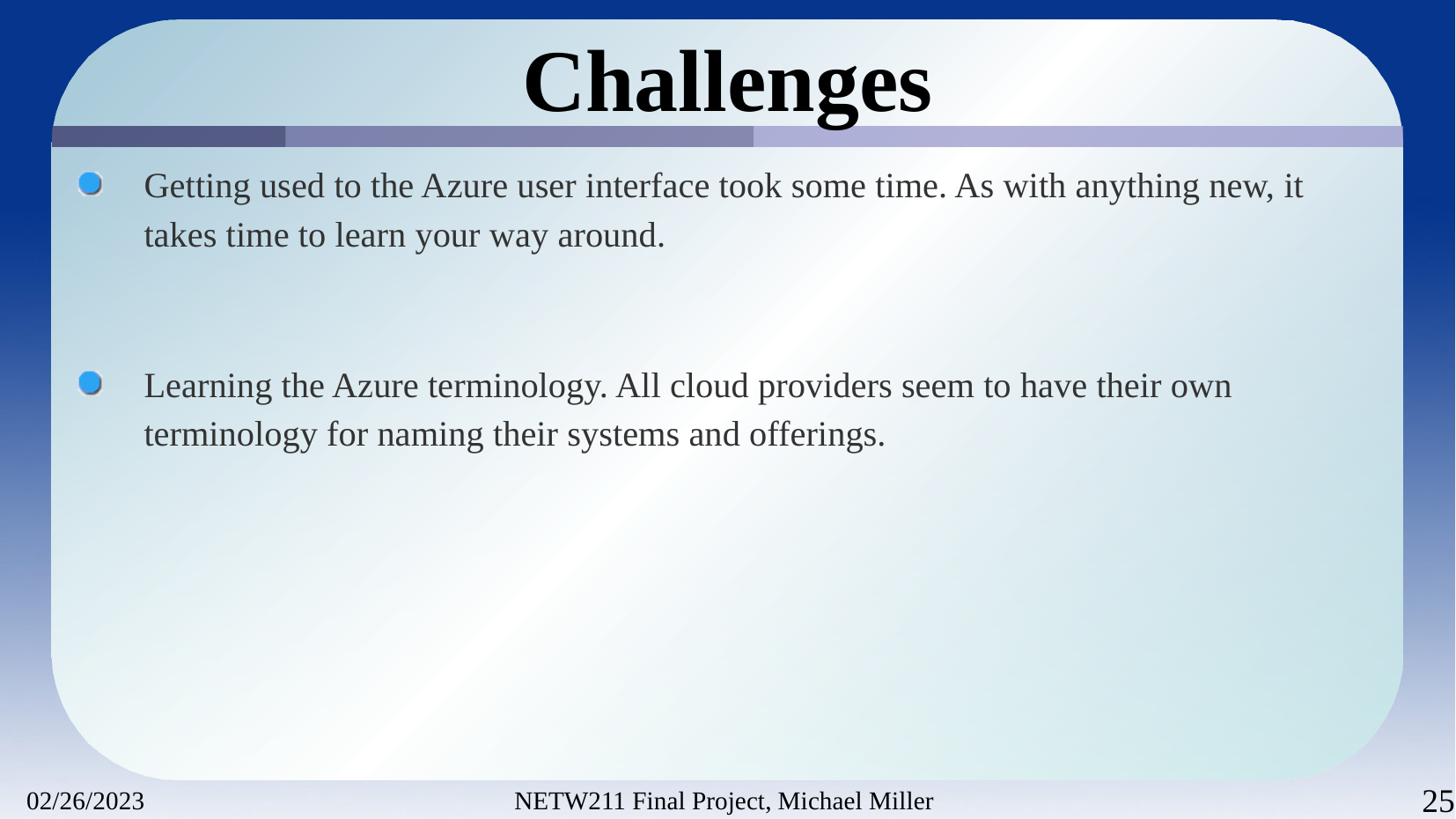

# Challenges
Getting used to the Azure user interface took some time. As with anything new, it takes time to learn your way around.
Learning the Azure terminology. All cloud providers seem to have their own terminology for naming their systems and offerings.
02/26/2023
NETW211 Final Project, Michael Miller
25